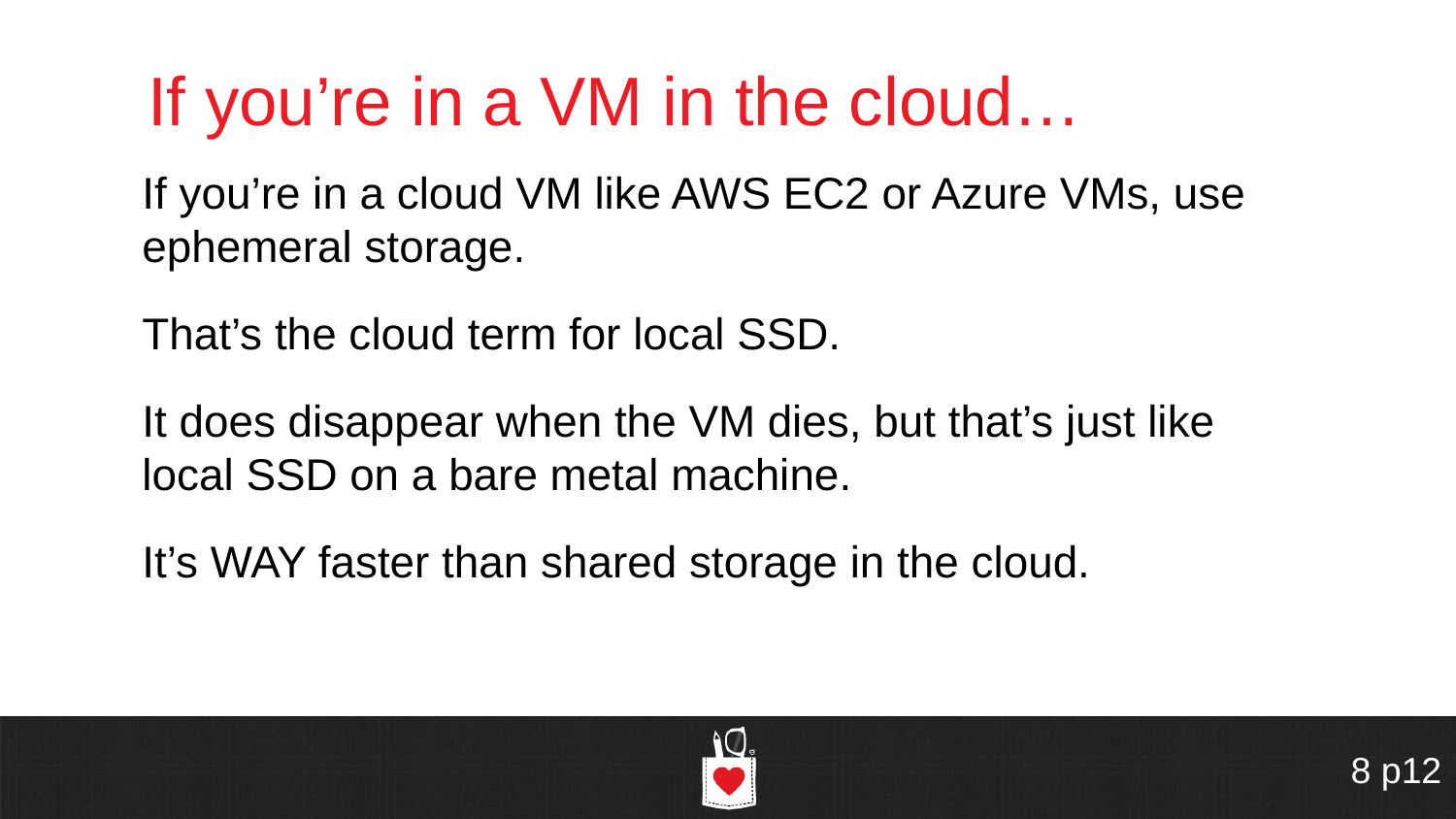

# If you’re in a VM in the cloud…
If you’re in a cloud VM like AWS EC2 or Azure VMs, use ephemeral storage.
That’s the cloud term for local SSD.
It does disappear when the VM dies, but that’s just like local SSD on a bare metal machine.
It’s WAY faster than shared storage in the cloud.